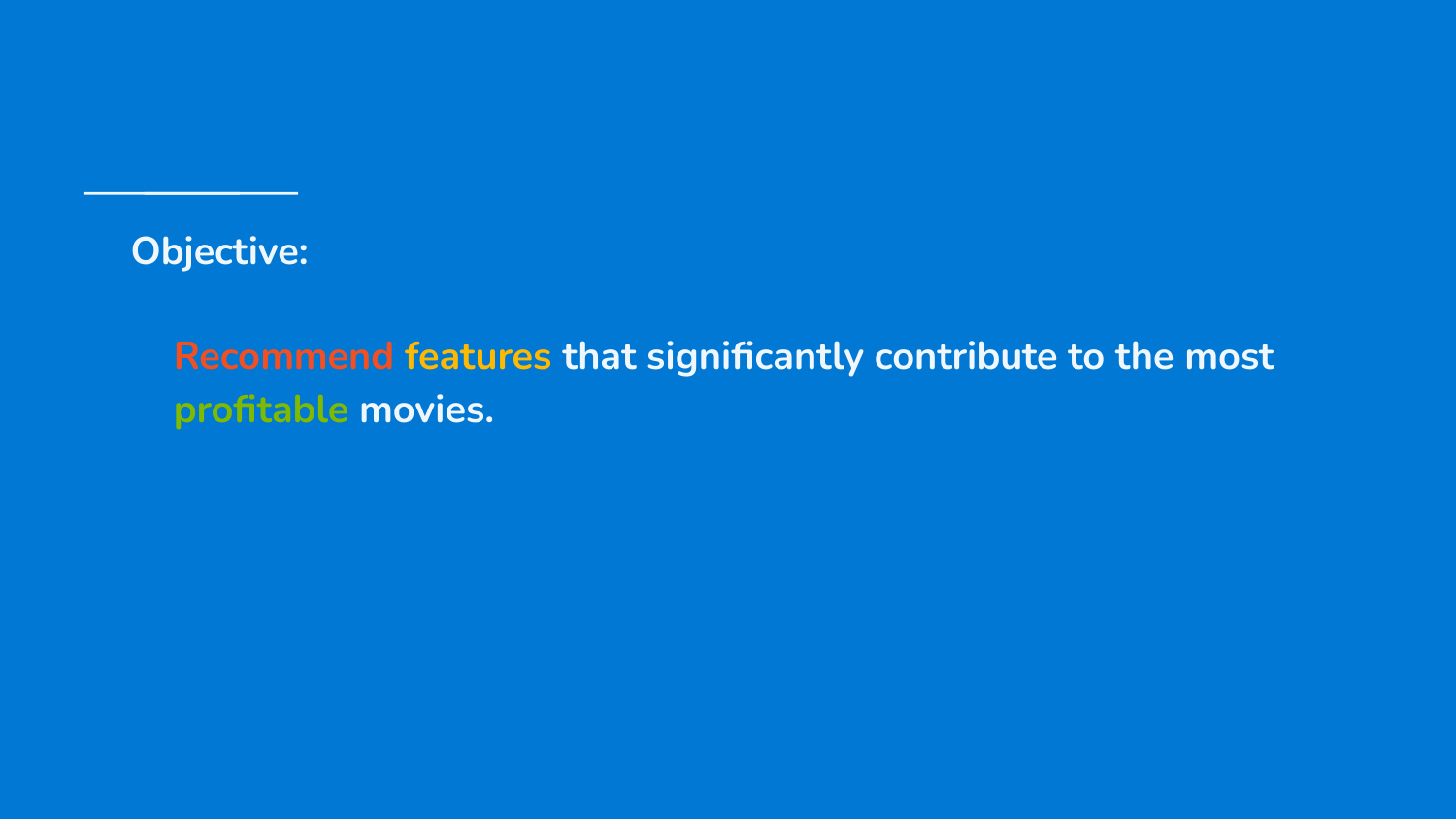

# Objective:

Recommend features that significantly contribute to the most profitable movies.